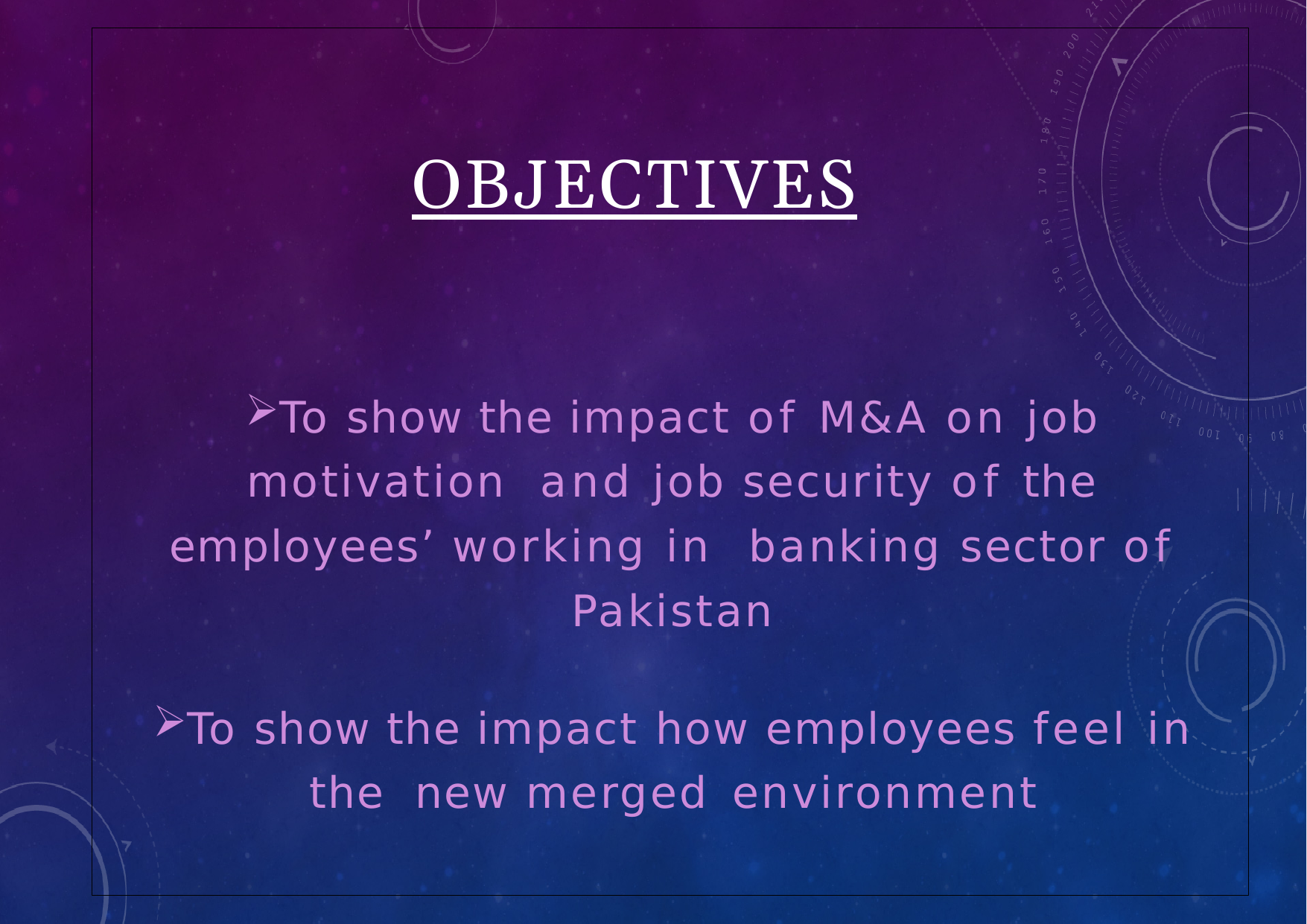

# Objectives
To show the impact of M&A on job motivation  and job security of the employees’ working in  banking sector of Pakistan

To show the impact how employees feel in the  new merged environment